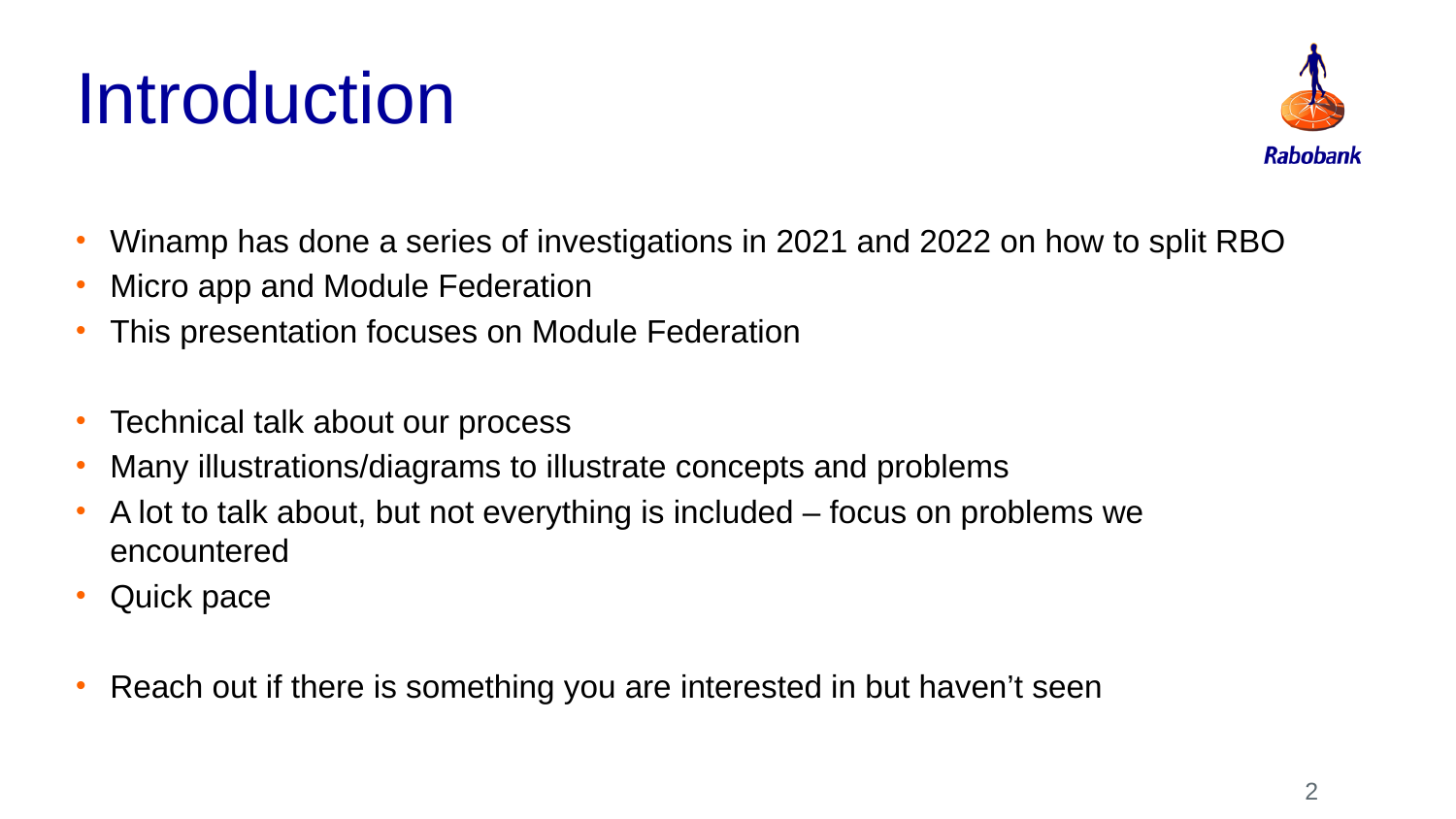

# Introduction
Winamp has done a series of investigations in 2021 and 2022 on how to split RBO
Micro app and Module Federation
This presentation focuses on Module Federation

Technical talk about our process
Many illustrations/diagrams to illustrate concepts and problems
A lot to talk about, but not everything is included – focus on problems we encountered
Quick pace

Reach out if there is something you are interested in but haven’t seen

2